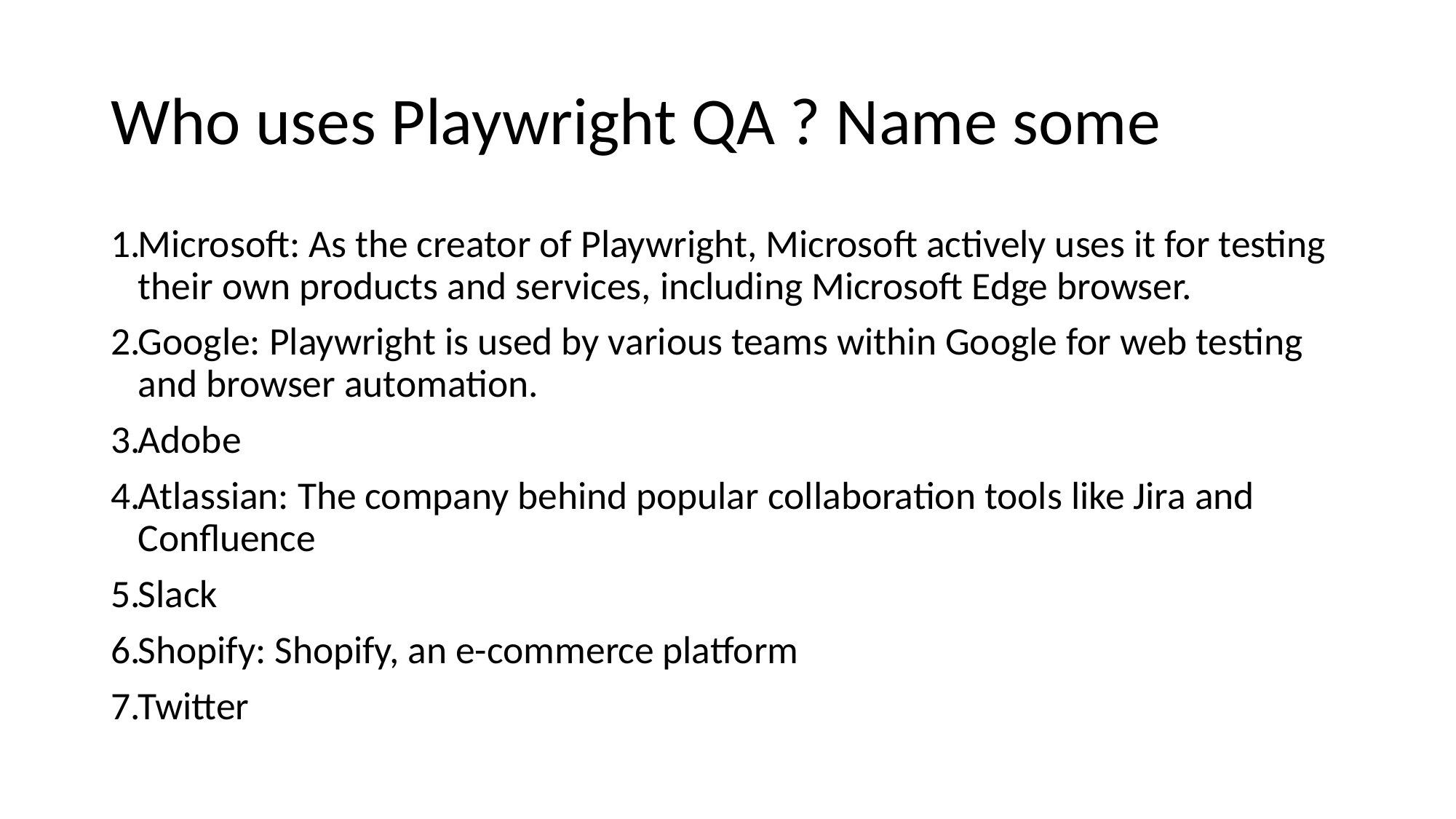

# Who uses Playwright QA ? Name some
Microsoft: As the creator of Playwright, Microsoft actively uses it for testing their own products and services, including Microsoft Edge browser.
Google: Playwright is used by various teams within Google for web testing and browser automation.
Adobe
Atlassian: The company behind popular collaboration tools like Jira and Confluence
Slack
Shopify: Shopify, an e-commerce platform
Twitter